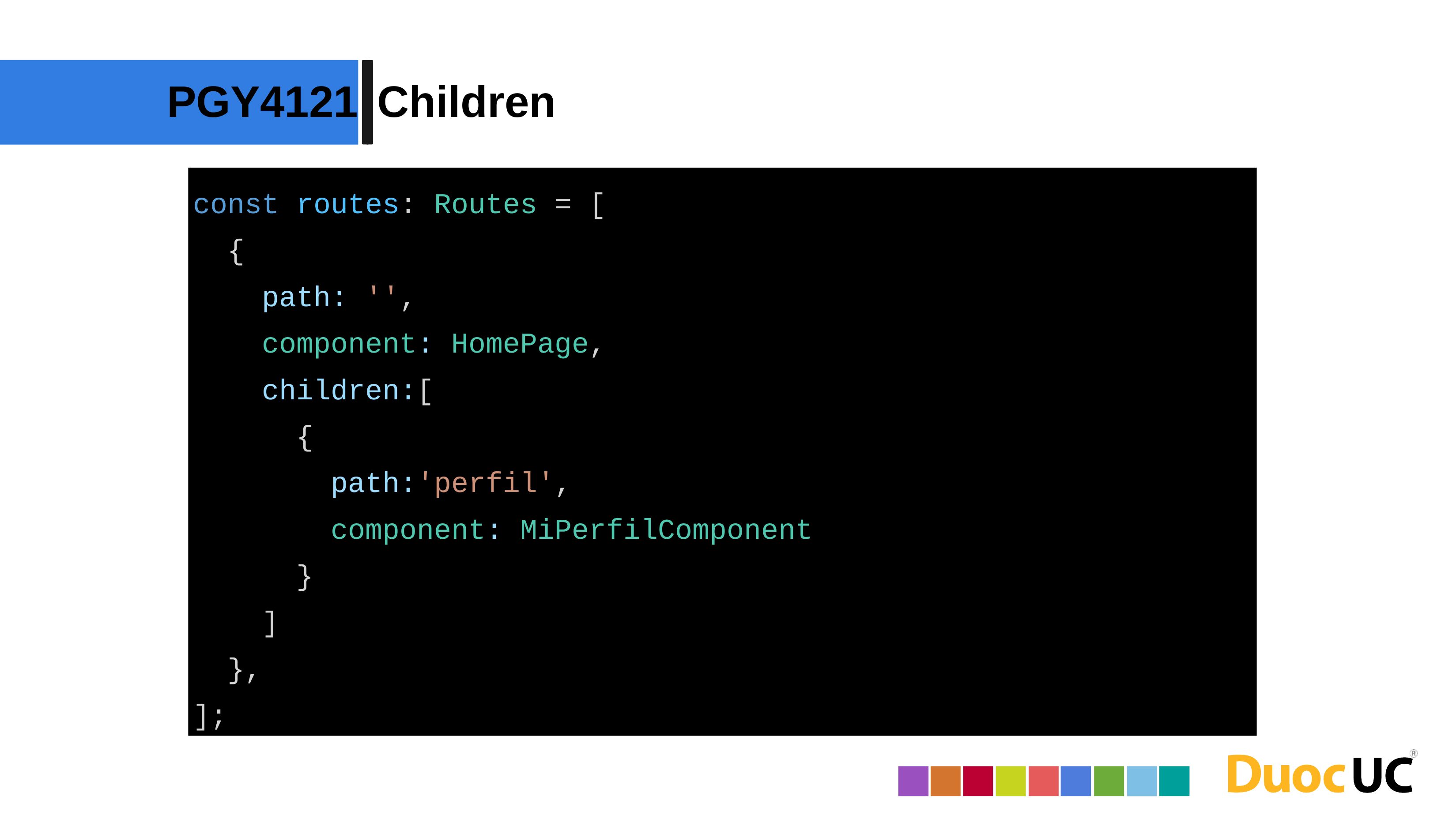

PGY4121
Children
const routes: Routes = [
  {
    path: '',
    component: HomePage,
    children:[
      {
        path:'perfil',
        component: MiPerfilComponent
      }
    ]
  },
];